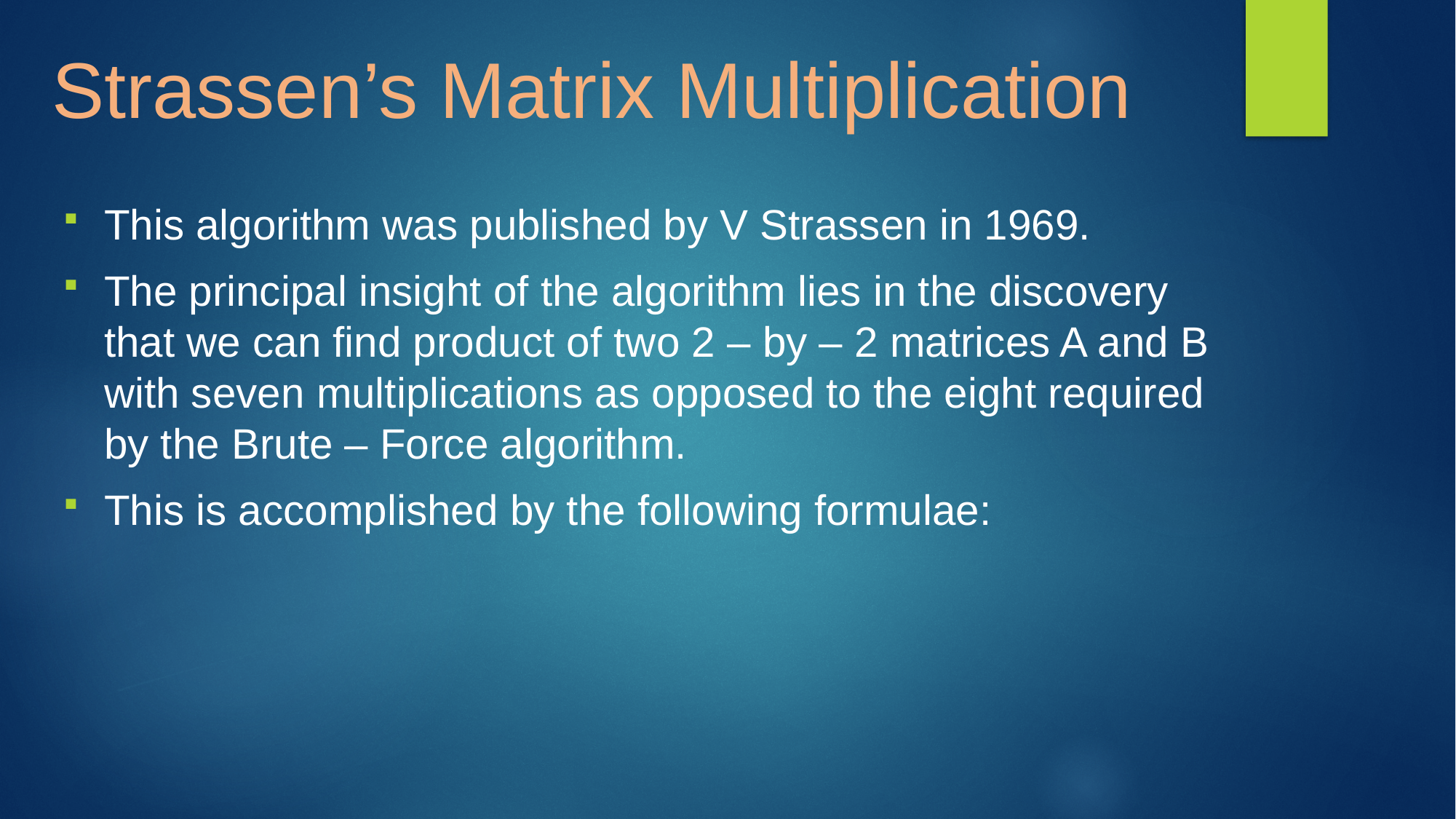

# Strassen’s Matrix Multiplication
This algorithm was published by V Strassen in 1969.
The principal insight of the algorithm lies in the discovery that we can find product of two 2 – by – 2 matrices A and B with seven multiplications as opposed to the eight required by the Brute – Force algorithm.
This is accomplished by the following formulae: